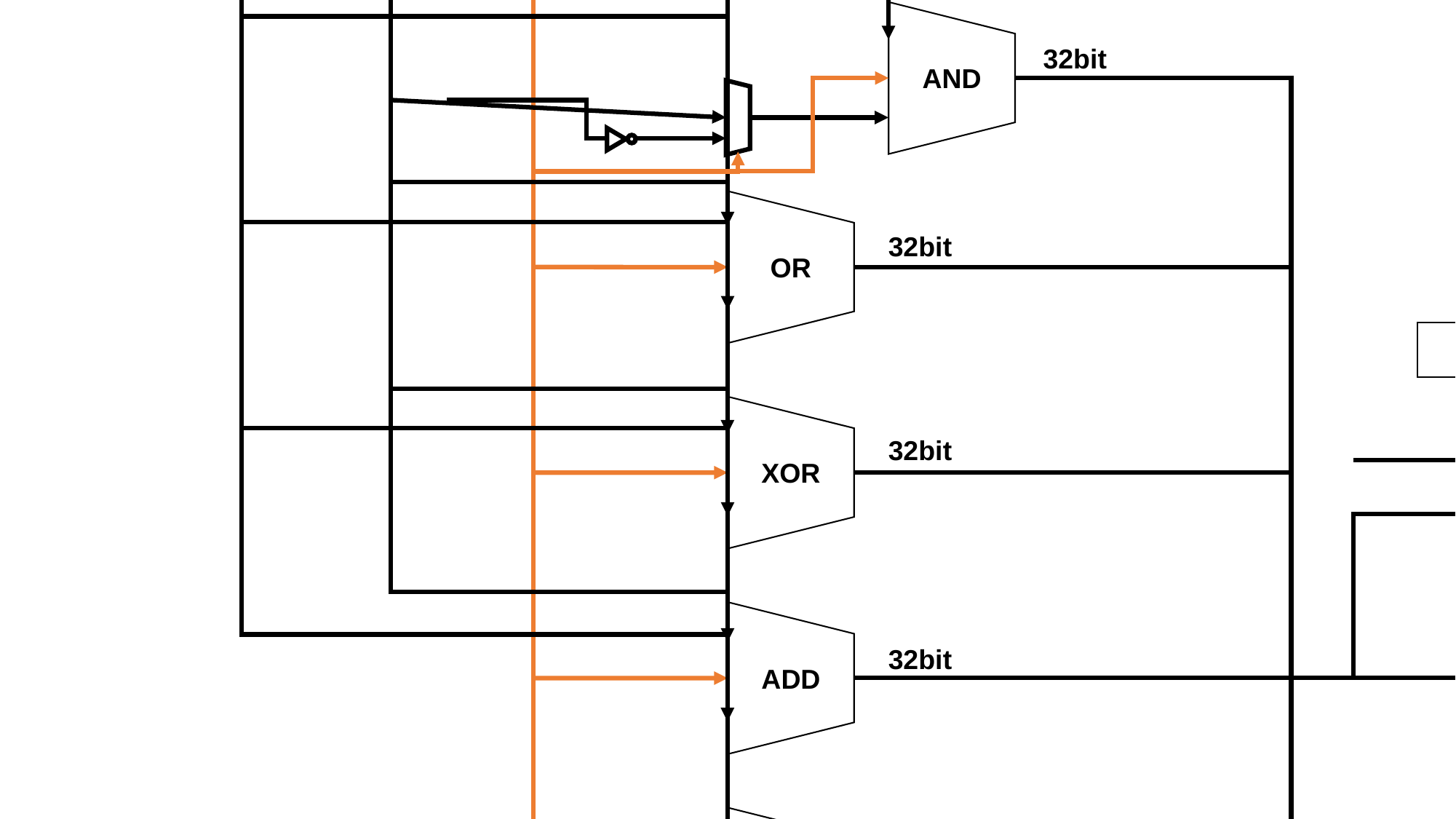

A
32bit
B
32bit
alu_op
4bit

AND
32bit

OR
32bit
zero
1bit
=0

XOR
32bit
sgn
1bit

ADD
C
32bit
32bit

SLL
32bit

SRL
32bit

SRA
32bit